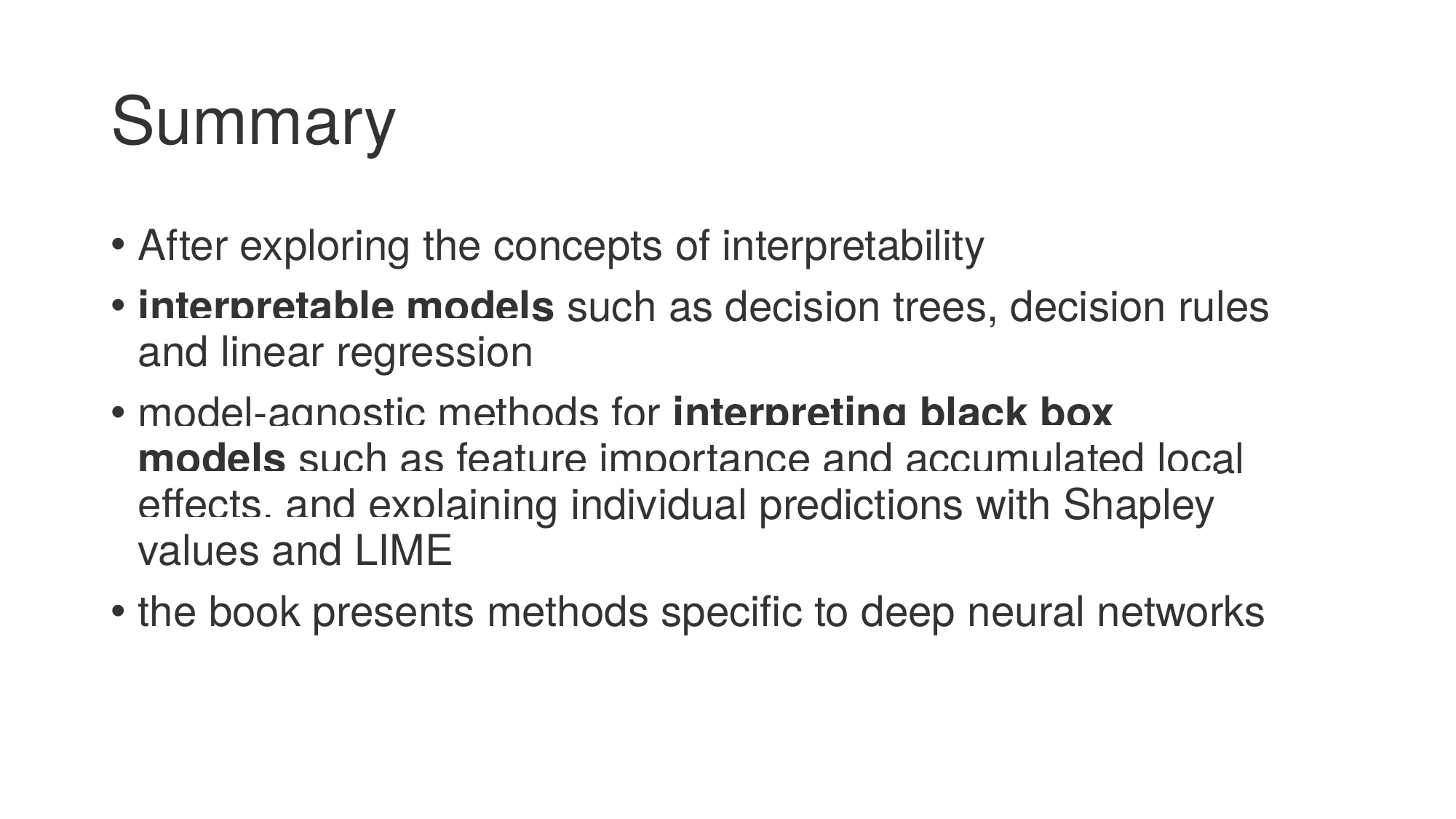

# Summary
After exploring the concepts of interpretability
interpretable models such as decision trees, decision rules and linear regression
model-agnostic methods for interpreting black box models such as feature importance and accumulated local effects, and explaining individual predictions with Shapley values and LIME
the book presents methods specific to deep neural networks